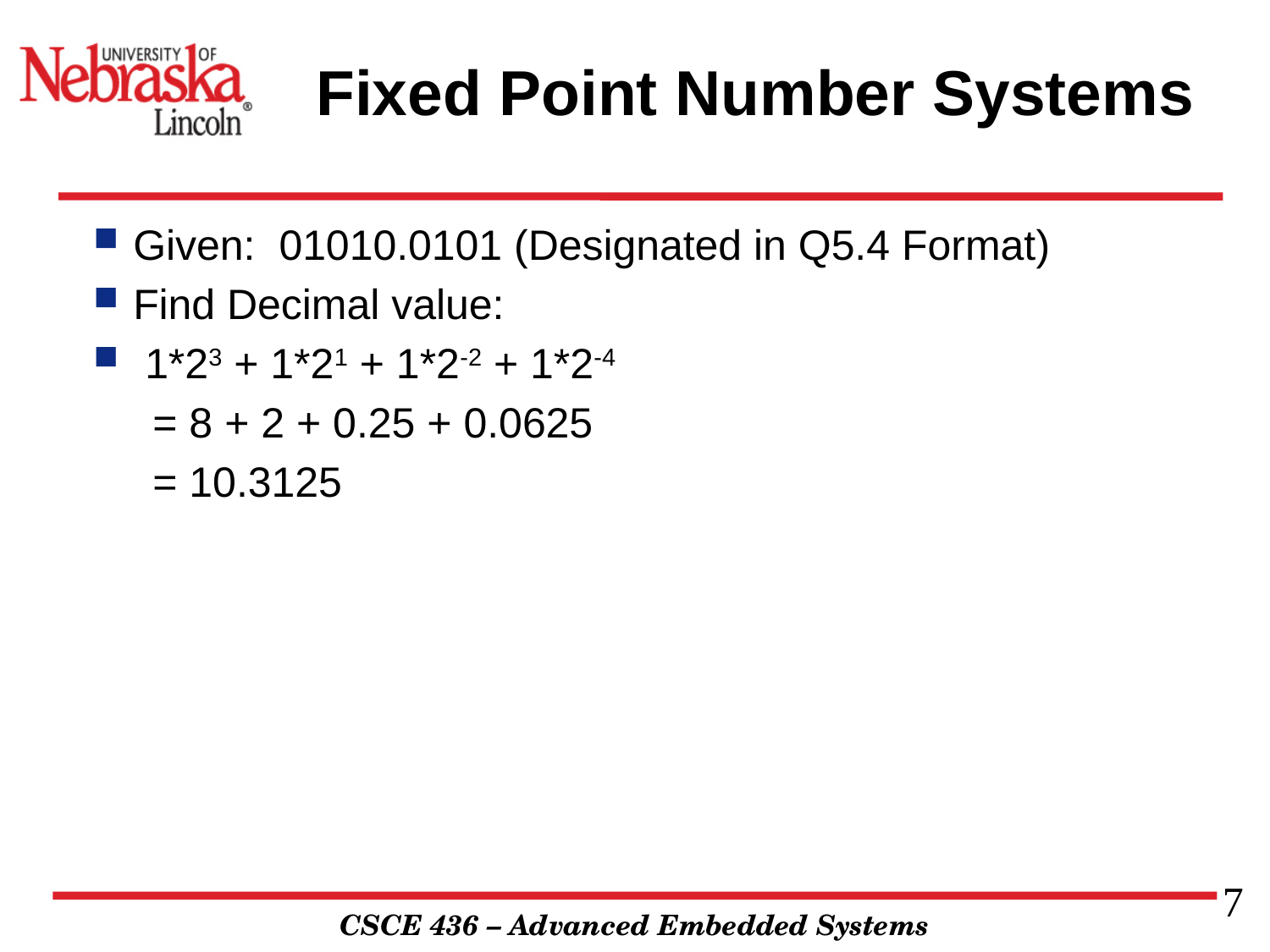

# Fixed Point Number Systems
Given:  01010.0101 (Designated in Q5.4 Format)
Find Decimal value:
 1*23 + 1*21 + 1*2-2 + 1*2-4
     = 8 + 2 + 0.25 + 0.0625
     = 10.3125

7